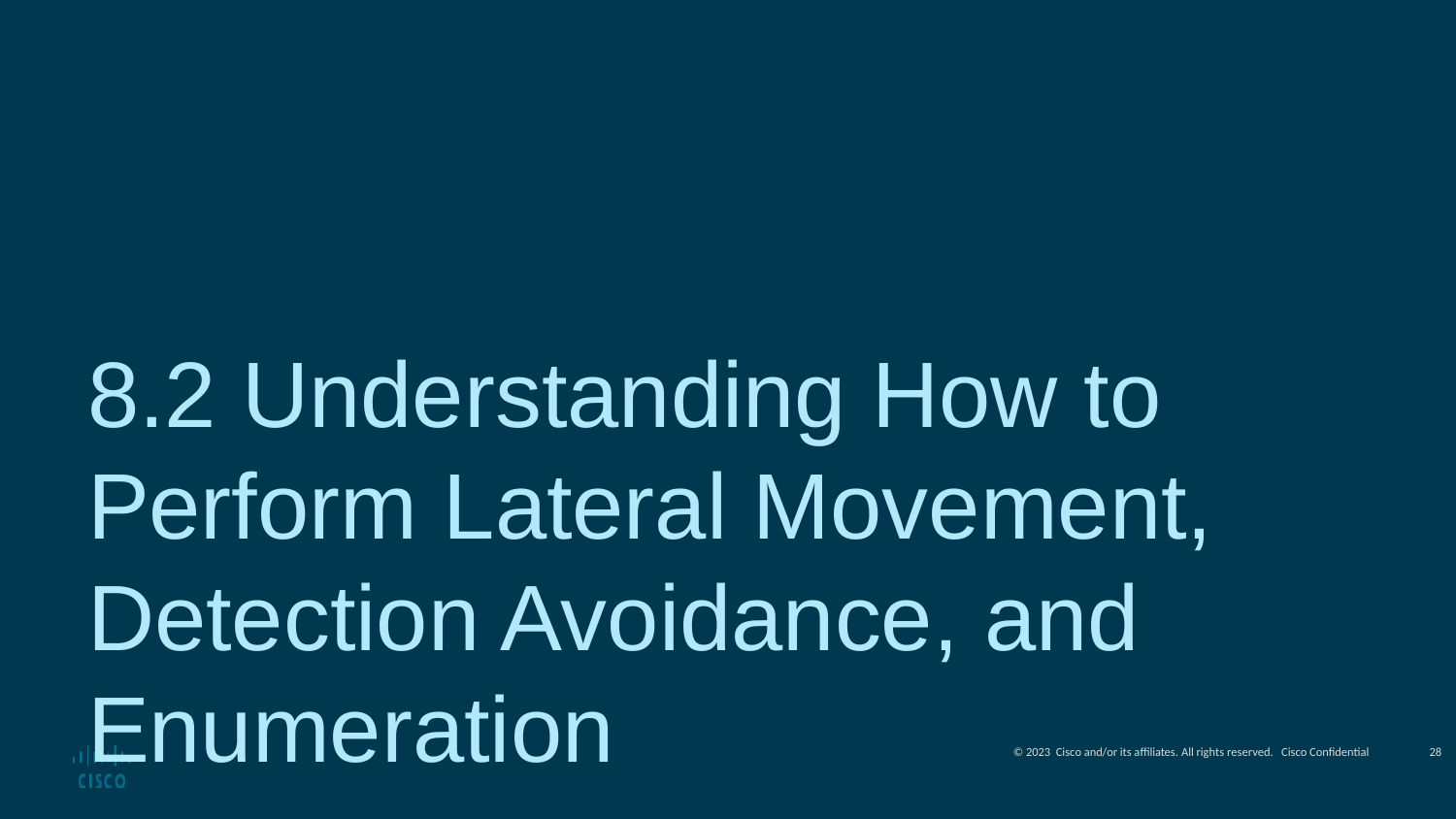

8.2 Understanding How to Perform Lateral Movement, Detection Avoidance, and Enumeration

28